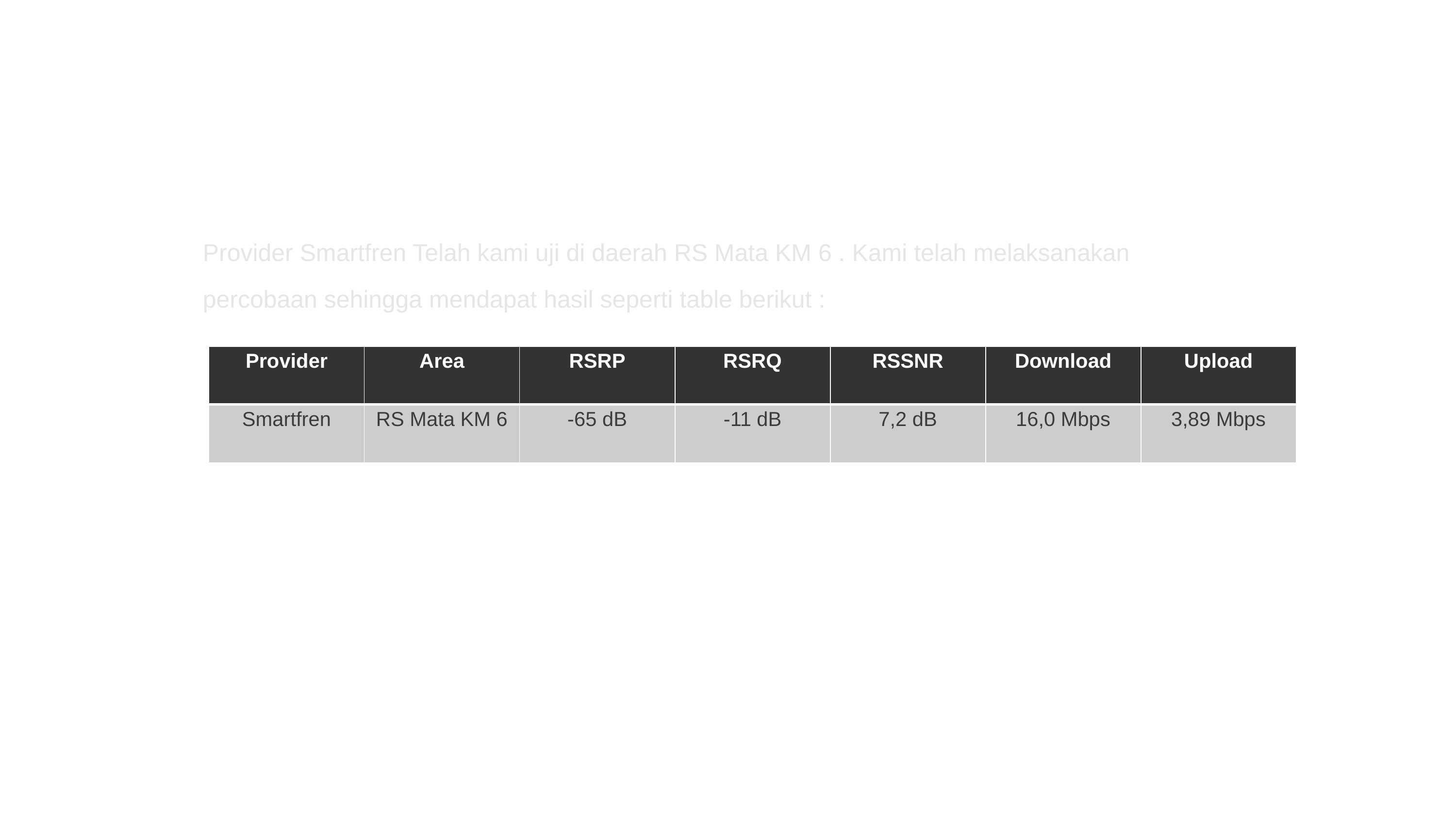

# SMARTFREN
Provider Smartfren Telah kami uji di daerah RS Mata KM 6 . Kami telah melaksanakan percobaan sehingga mendapat hasil seperti table berikut :

| Provider | Area | RSRP | RSRQ | RSSNR | Download | Upload |
| --- | --- | --- | --- | --- | --- | --- |
| Smartfren | RS Mata KM 6 | -65 dB | -11 dB | 7,2 dB | 16,0 Mbps | 3,89 Mbps |